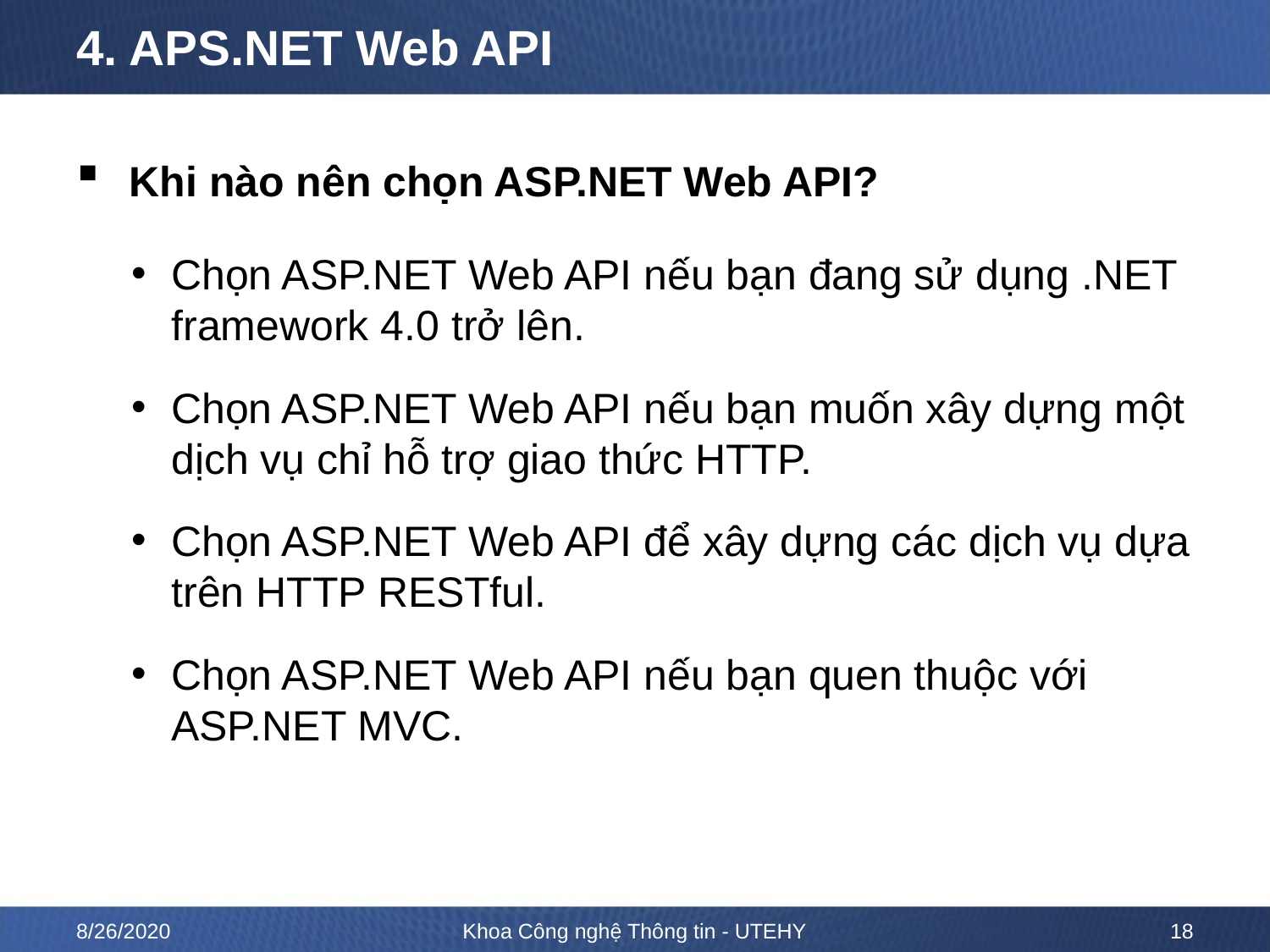

# 4. APS.NET Web API
Khi nào nên chọn ASP.NET Web API?
Chọn ASP.NET Web API nếu bạn đang sử dụng .NET framework 4.0 trở lên.
Chọn ASP.NET Web API nếu bạn muốn xây dựng một dịch vụ chỉ hỗ trợ giao thức HTTP.
Chọn ASP.NET Web API để xây dựng các dịch vụ dựa trên HTTP RESTful.
Chọn ASP.NET Web API nếu bạn quen thuộc với ASP.NET MVC.
8/26/2020
Khoa Công nghệ Thông tin - UTEHY
18